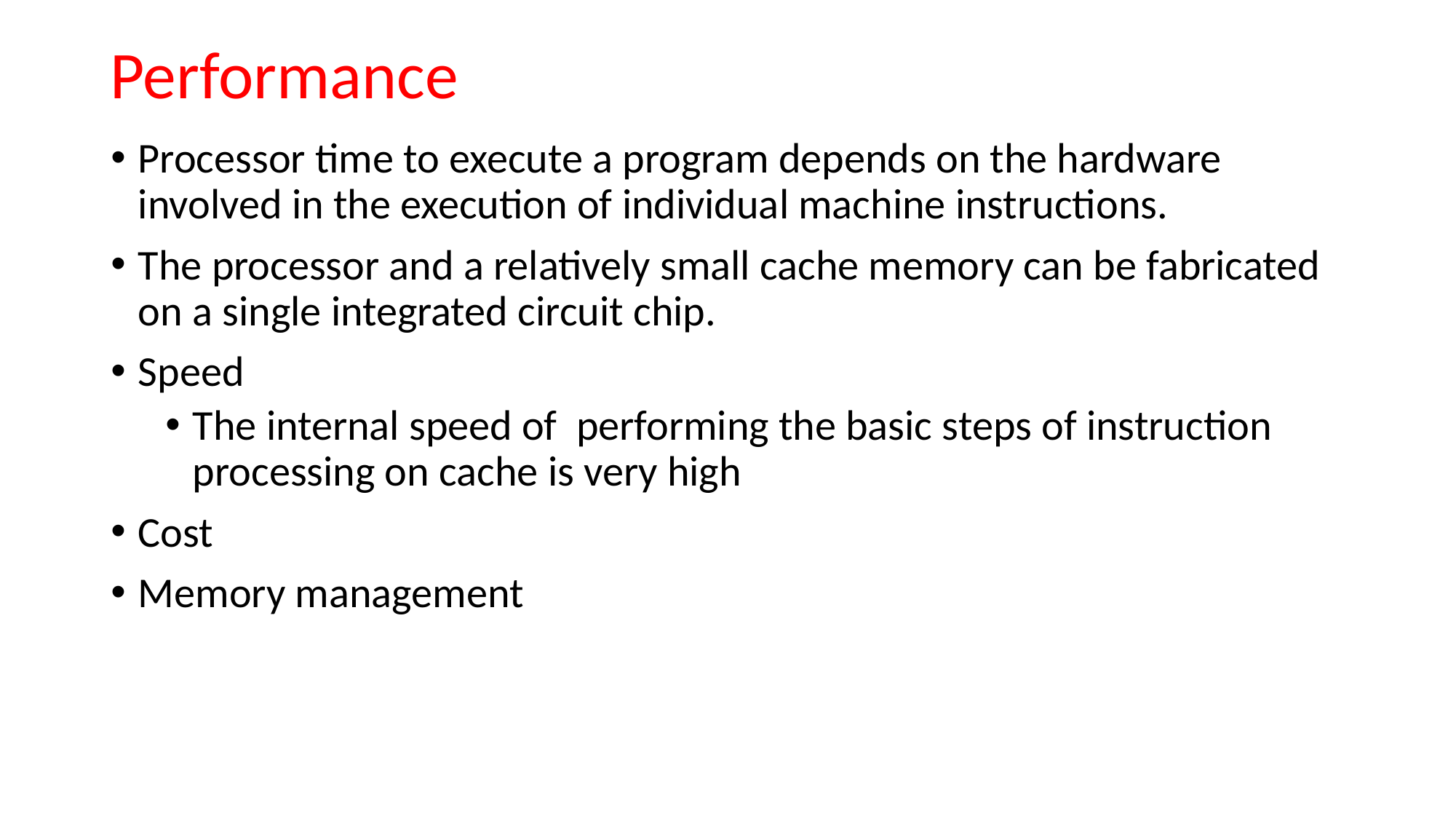

# Performance
Processor time to execute a program depends on the hardware involved in the execution of individual machine instructions.
The processor and a relatively small cache memory can be fabricated on a single integrated circuit chip.
Speed
The internal speed of  performing the basic steps of instruction processing on cache is very high
Cost
Memory management